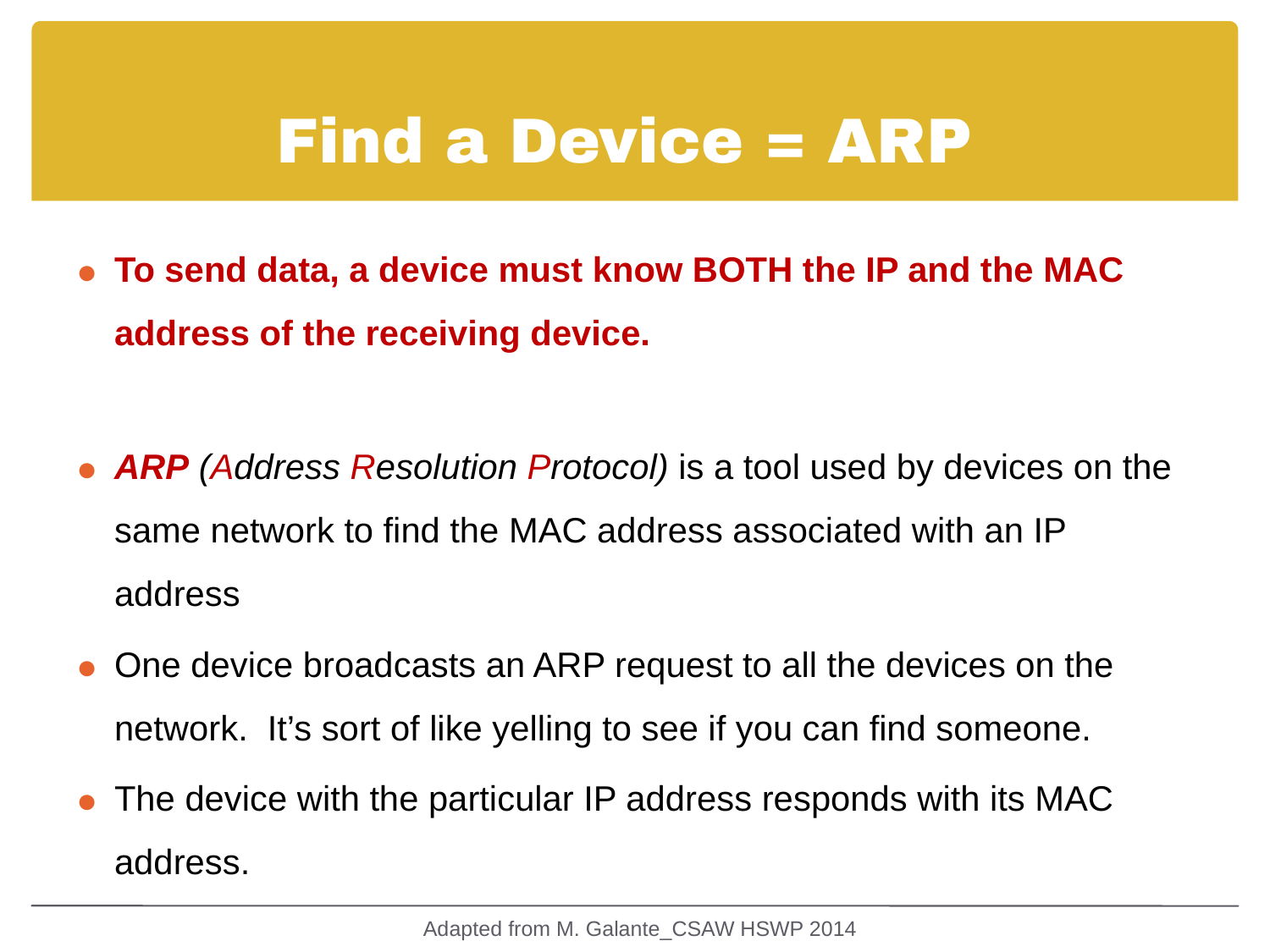

# Find a Device = ARP
To send data, a device must know BOTH the IP and the MAC address of the receiving device.

ARP (Address Resolution Protocol) is a tool used by devices on the same network to find the MAC address associated with an IP address
One device broadcasts an ARP request to all the devices on the network.  It’s sort of like yelling to see if you can find someone.
The device with the particular IP address responds with its MAC address.
Adapted from M. Galante_CSAW HSWP 2014